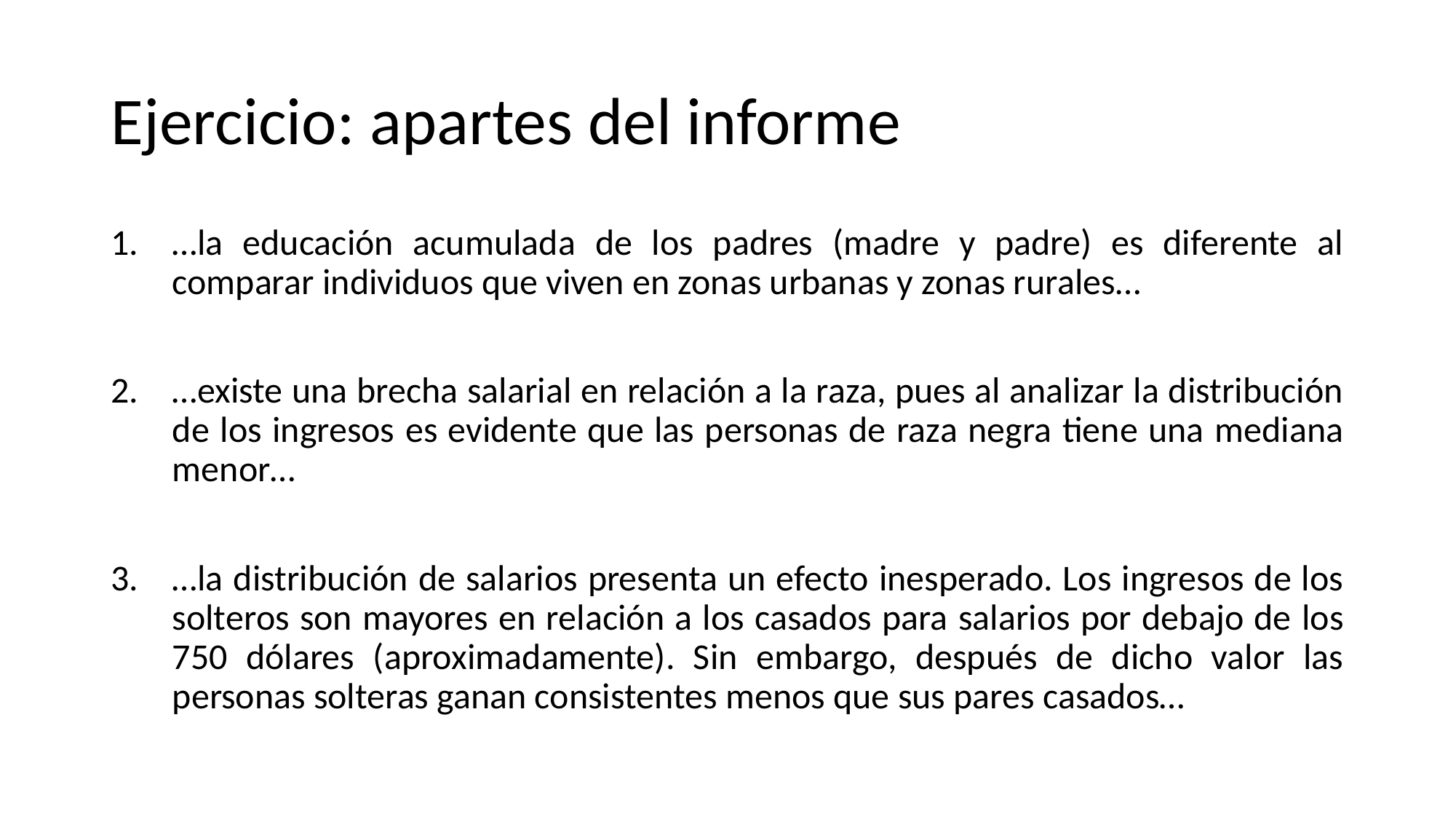

# Ejercicio: apartes del informe
…la educación acumulada de los padres (madre y padre) es diferente al comparar individuos que viven en zonas urbanas y zonas rurales…

…existe una brecha salarial en relación a la raza, pues al analizar la distribución de los ingresos es evidente que las personas de raza negra tiene una mediana menor…

…la distribución de salarios presenta un efecto inesperado. Los ingresos de los solteros son mayores en relación a los casados para salarios por debajo de los 750 dólares (aproximadamente). Sin embargo, después de dicho valor las personas solteras ganan consistentes menos que sus pares casados…